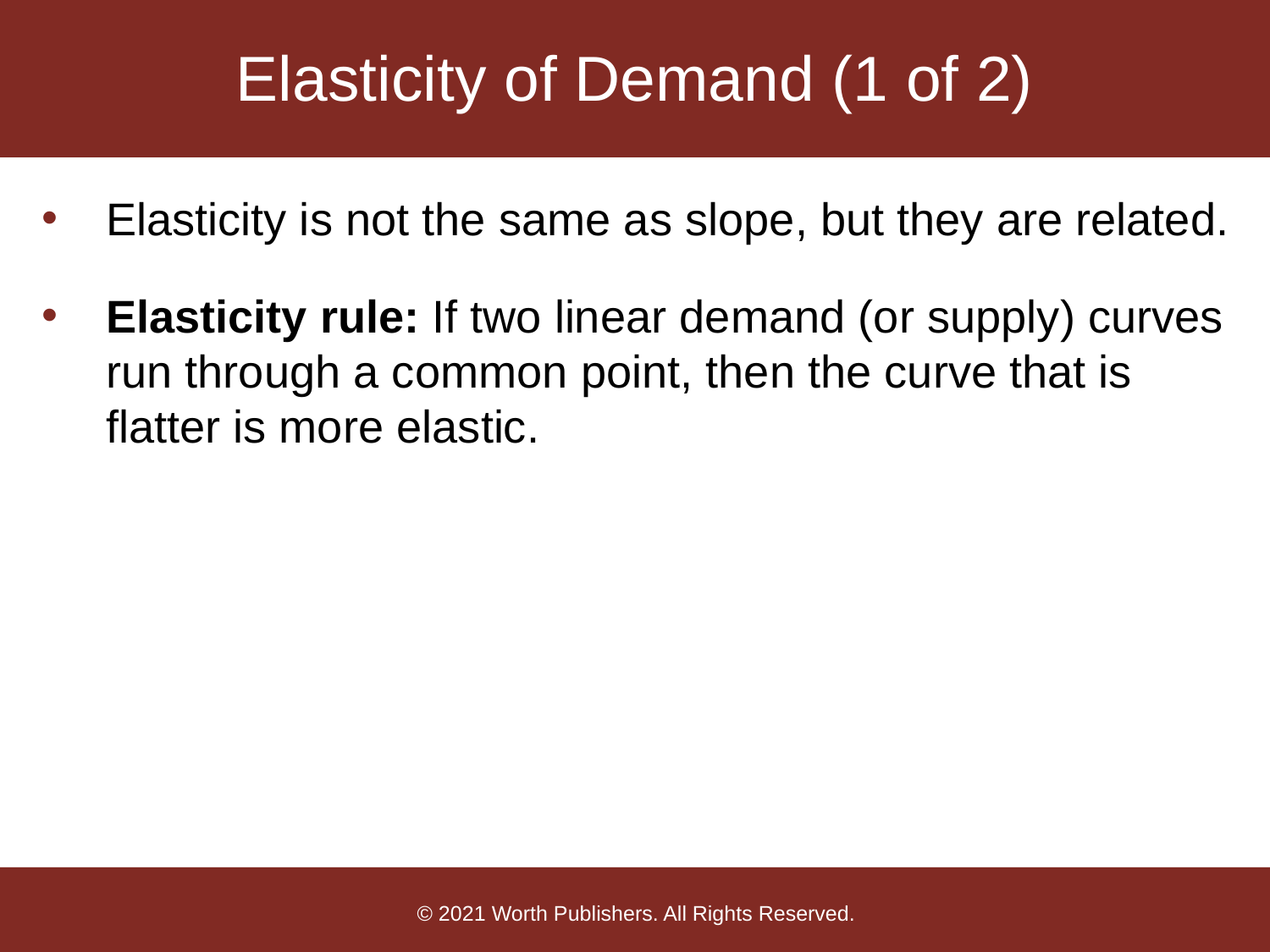

# Elasticity of Demand (1 of 2)
Elasticity is not the same as slope, but they are related.
Elasticity rule: If two linear demand (or supply) curves run through a common point, then the curve that is flatter is more elastic.